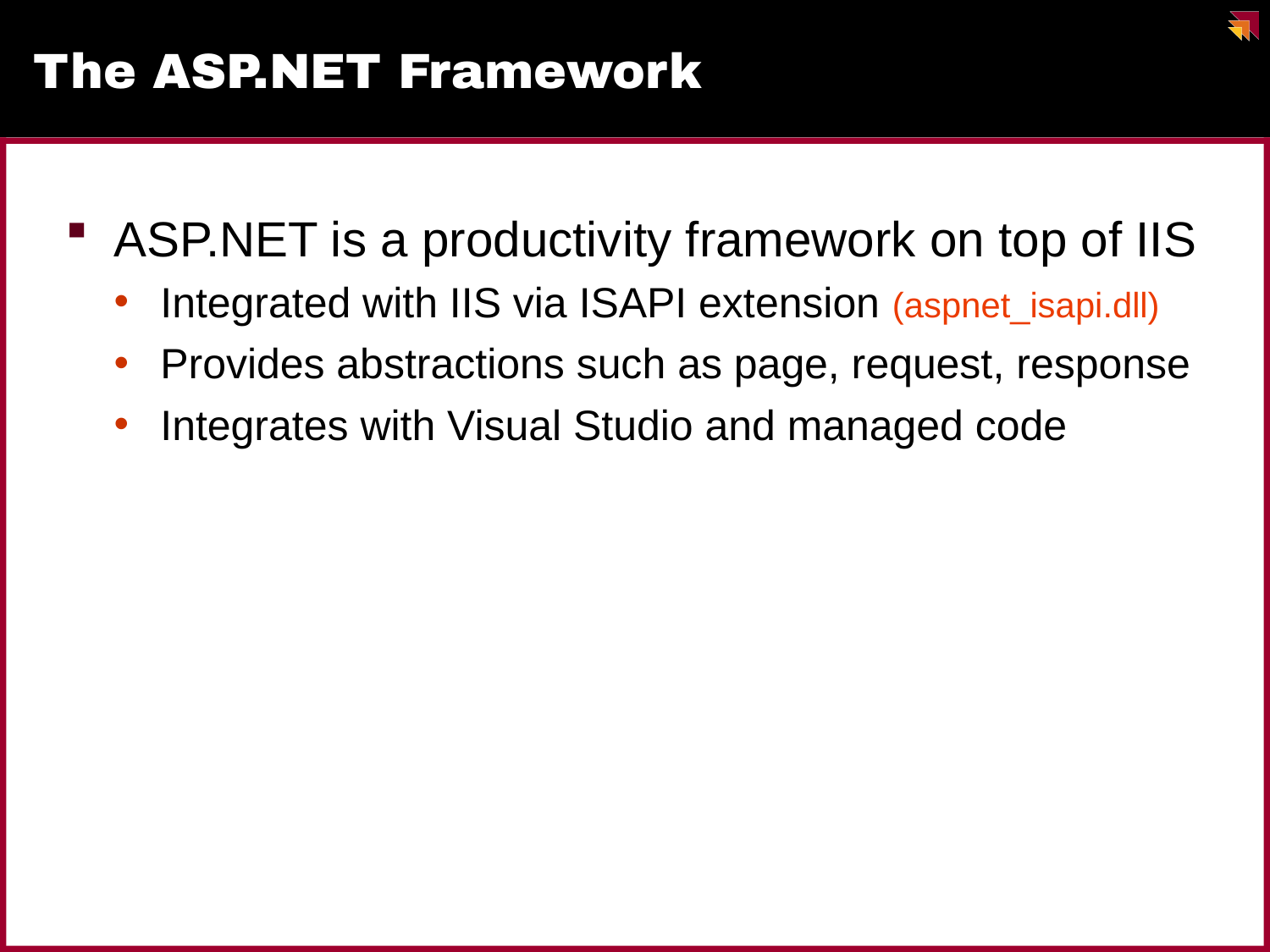

# The ASP.NET Framework
ASP.NET is a productivity framework on top of IIS
Integrated with IIS via ISAPI extension (aspnet_isapi.dll)
Provides abstractions such as page, request, response
Integrates with Visual Studio and managed code